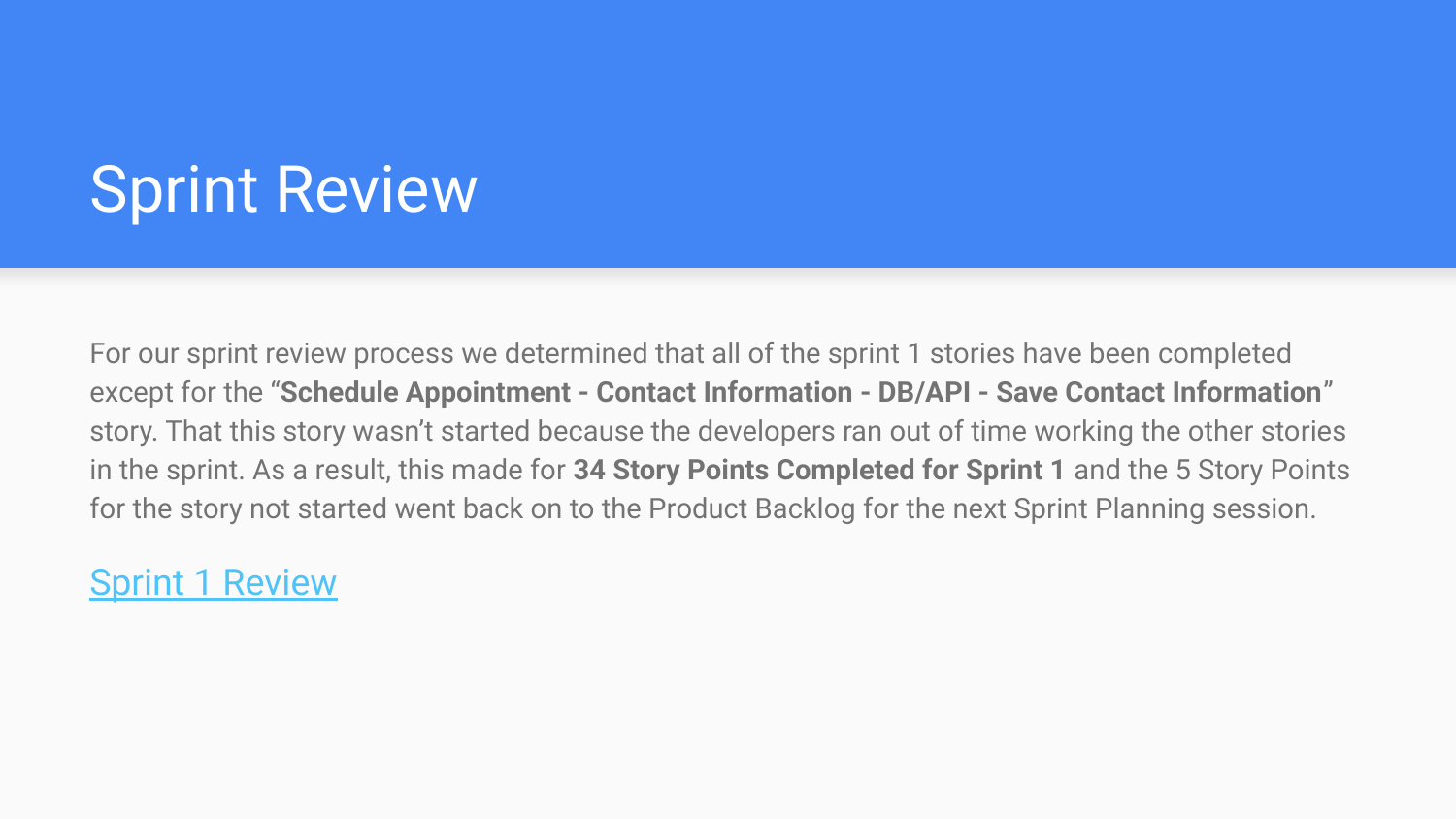

# Sprint Review
For our sprint review process we determined that all of the sprint 1 stories have been completed except for the “Schedule Appointment - Contact Information - DB/API - Save Contact Information” story. That this story wasn’t started because the developers ran out of time working the other stories in the sprint. As a result, this made for 34 Story Points Completed for Sprint 1 and the 5 Story Points for the story not started went back on to the Product Backlog for the next Sprint Planning session.
Sprint 1 Review